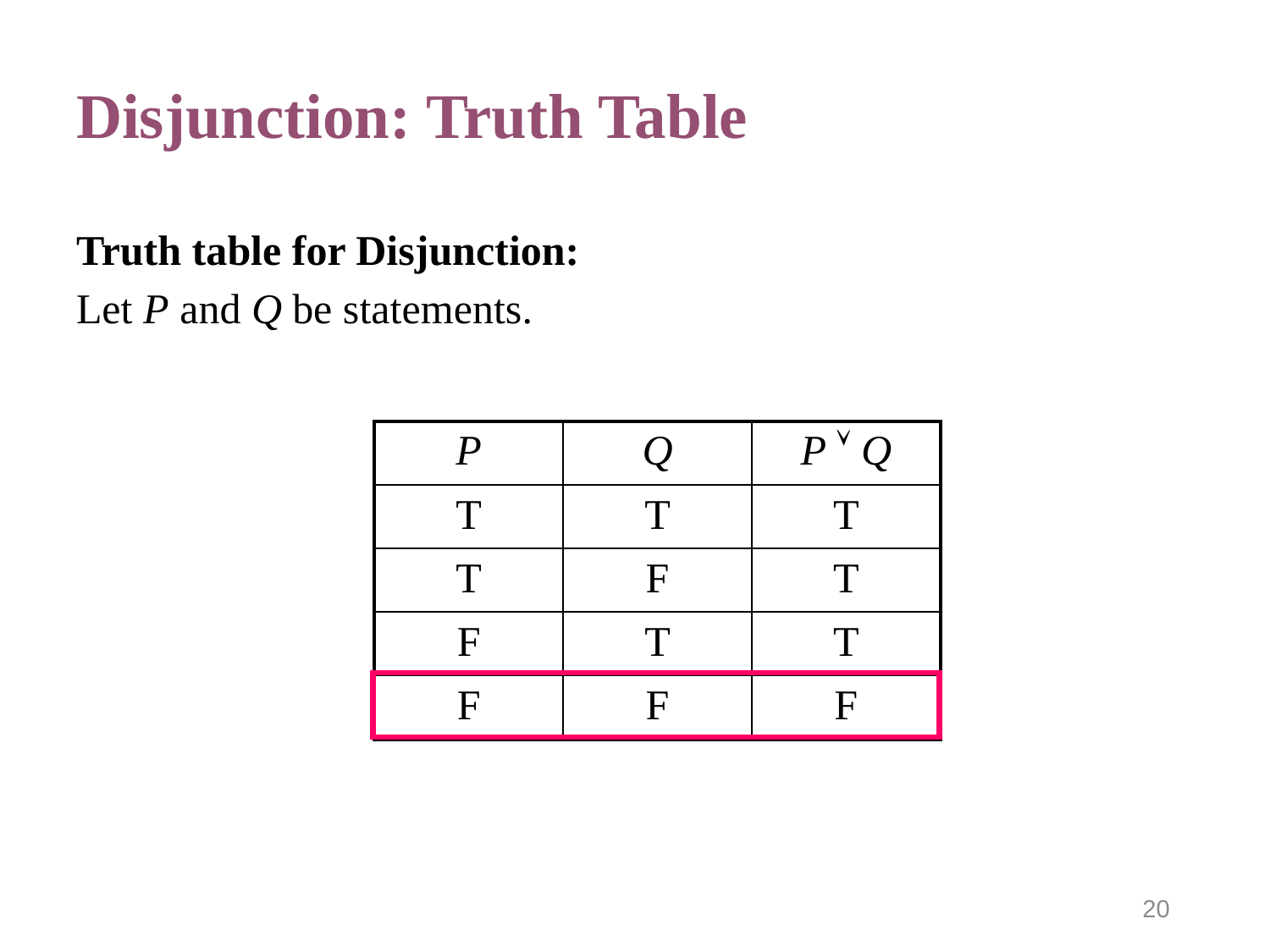

# Disjunction: Truth Table
Truth table for Disjunction:
Let P and Q be statements.

| P | Q | P ∨ Q |
| --- | --- | --- |
| T | T | T |
| T | F | T |
| F | T | T |
| F | F | F |

20